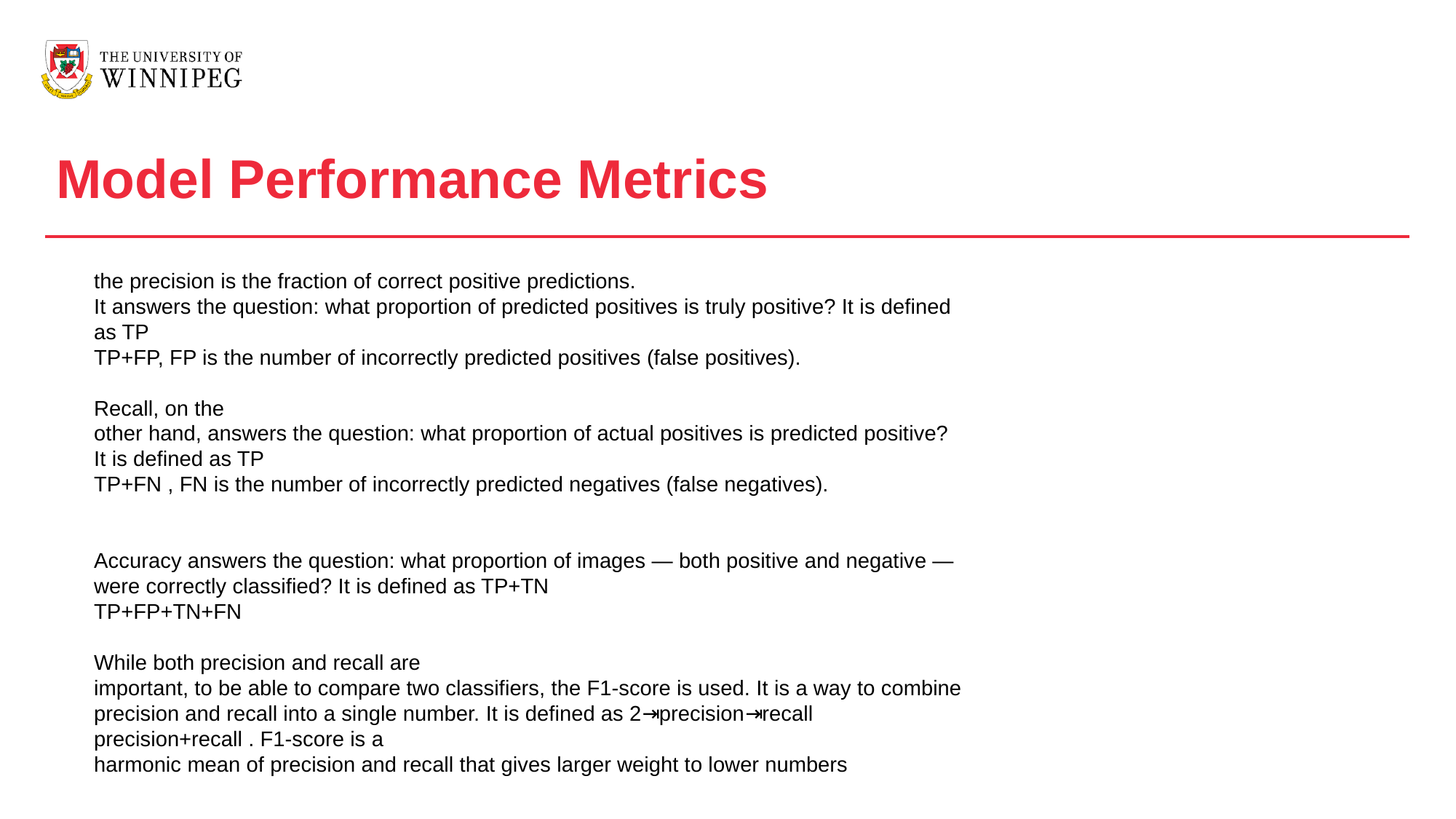

Model Performance Metrics
the precision is the fraction of correct positive predictions.
It answers the question: what proportion of predicted positives is truly positive? It is defined
as TP
TP+FP, FP is the number of incorrectly predicted positives (false positives).

Recall, on the
other hand, answers the question: what proportion of actual positives is predicted positive?
It is defined as TP
TP+FN , FN is the number of incorrectly predicted negatives (false negatives).

Accuracy answers the question: what proportion of images — both positive and negative —
were correctly classified? It is defined as TP+TN
TP+FP+TN+FN

While both precision and recall are
important, to be able to compare two classifiers, the F1-score is used. It is a way to combine
precision and recall into a single number. It is defined as 2⇥precision⇥recall
precision+recall . F1-score is a
harmonic mean of precision and recall that gives larger weight to lower numbers